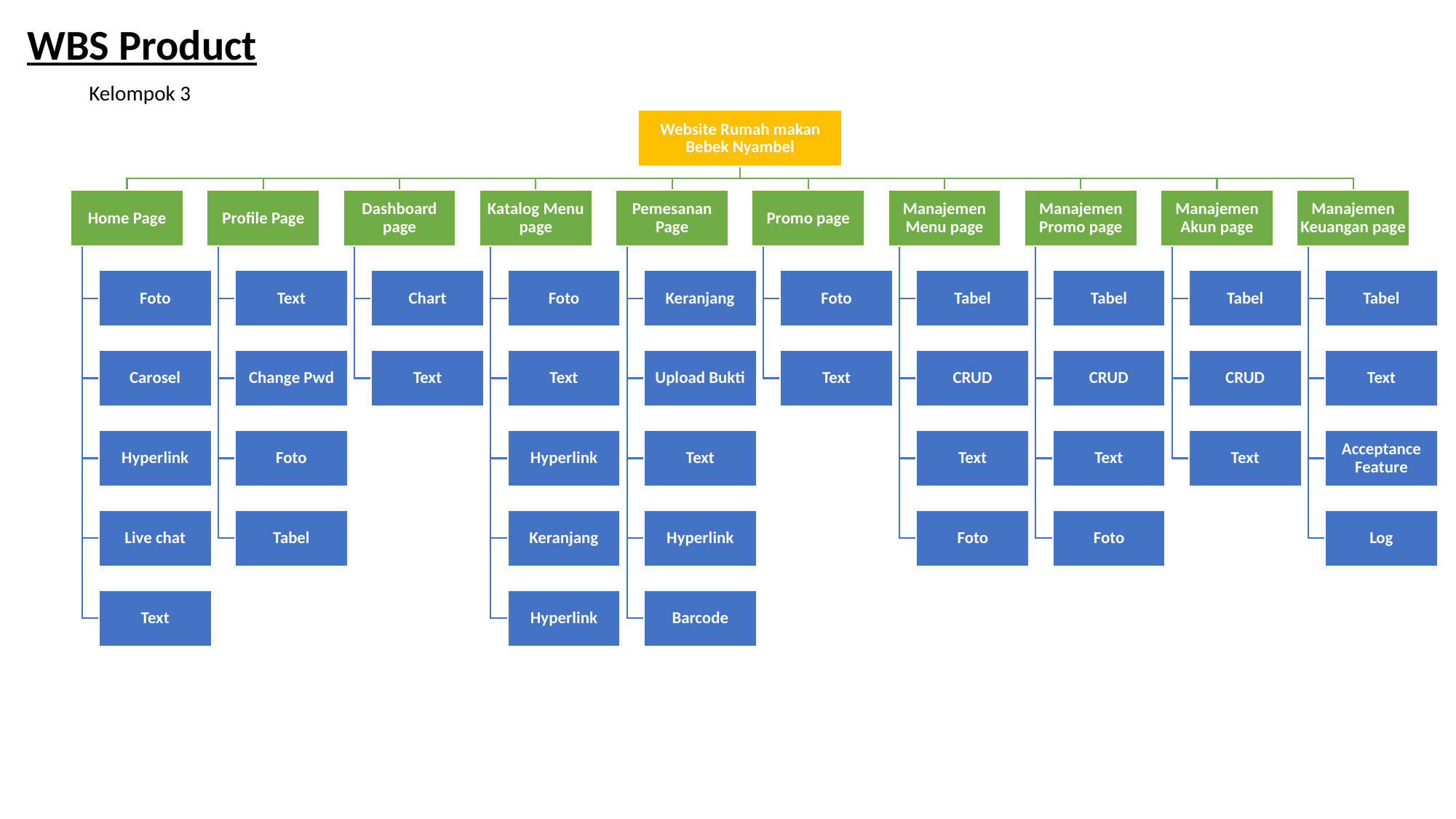

WBS Product
Website Rumah makan Bebek Nyambel
Home Page
Foto
Carosel
Hyperlink
Live chat
Text
Profile Page
Text
Change Pwd
Foto
Tabel
Dashboard page
Chart
Text
Katalog Menu page
Foto
Text
Hyperlink
Keranjang
Hyperlink
Pemesanan Page
Keranjang
Upload Bukti
Text
Hyperlink
Barcode
Promo page
Foto
Text
Manajemen Menu page
Tabel
CRUD
Text
Foto
Manajemen Promo page
Tabel
CRUD
Text
Foto
Manajemen Akun page
Tabel
CRUD
Text
Manajemen Keuangan page
Tabel
Text
Acceptance Feature
Log
Kelompok 3